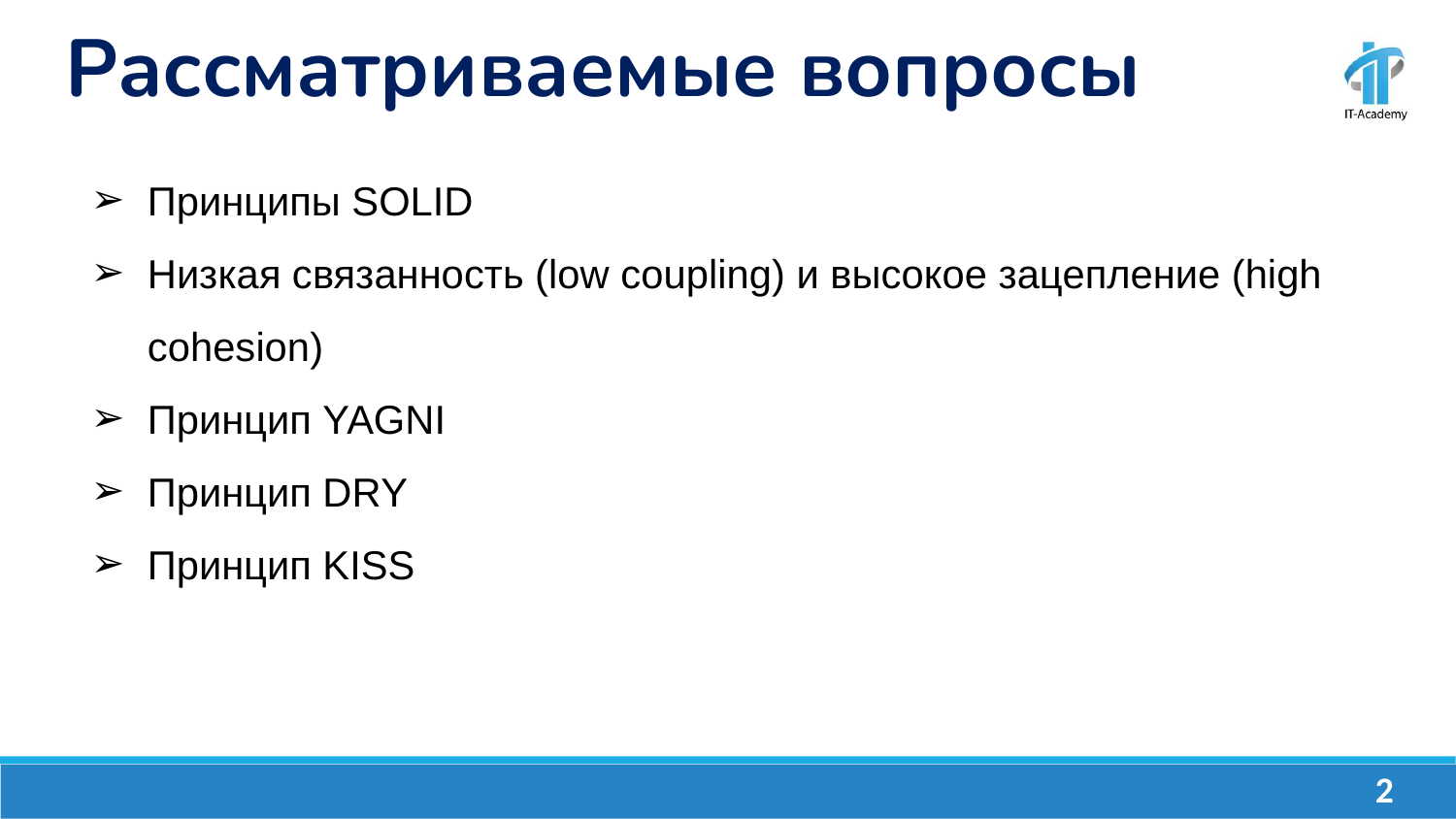

Рассматриваемые вопросы
Принципы SOLID
Низкая связанность (low coupling) и высокое зацепление (high cohesion)
Принцип YAGNI
Принцип DRY
Принцип KISS
2